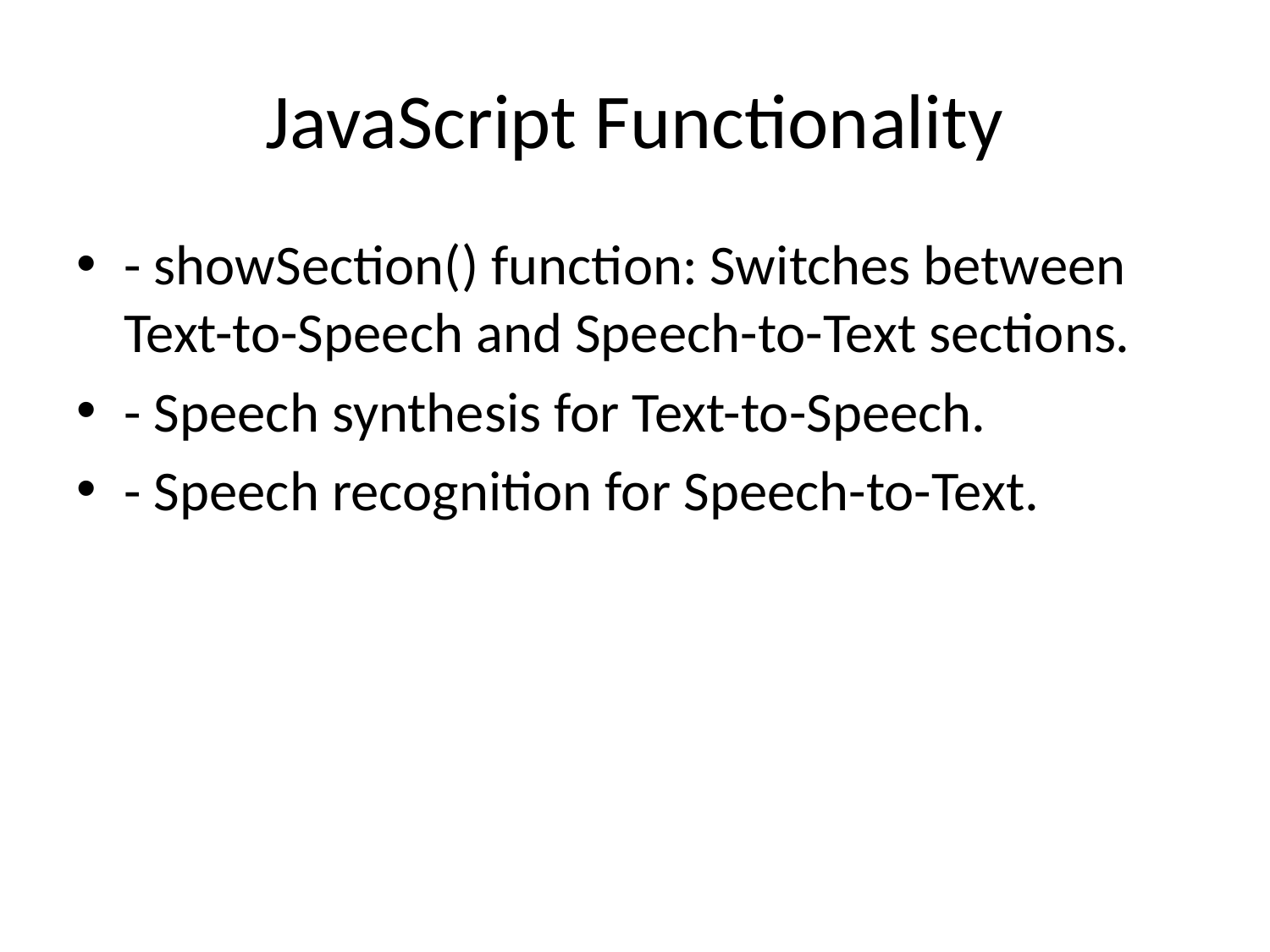

# JavaScript Functionality
- showSection() function: Switches between Text-to-Speech and Speech-to-Text sections.
- Speech synthesis for Text-to-Speech.
- Speech recognition for Speech-to-Text.